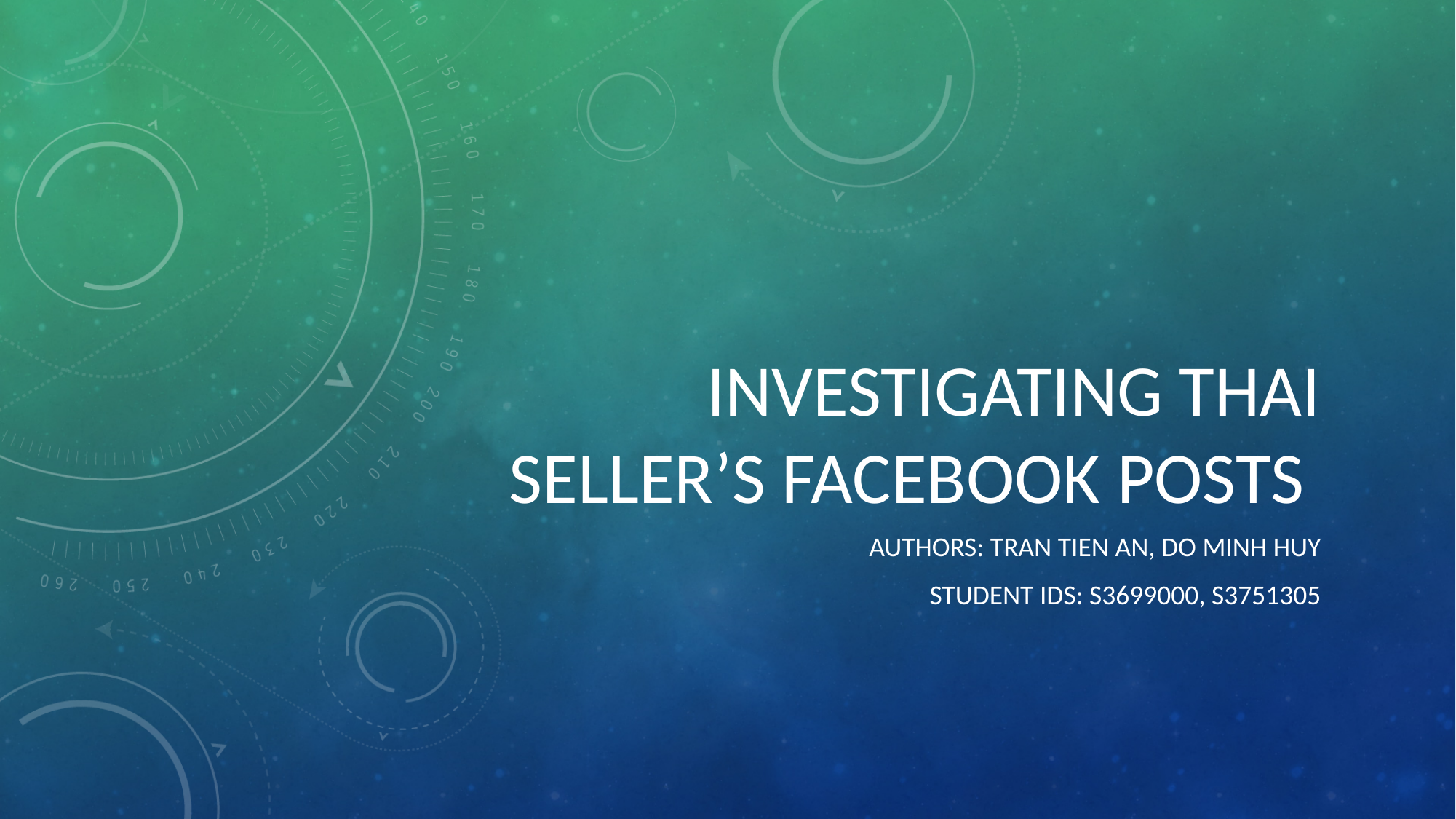

# Investigating Thai seller’s Facebook posts
Authors: tran tien an, do minh huy
Student ids: s3699000, s3751305